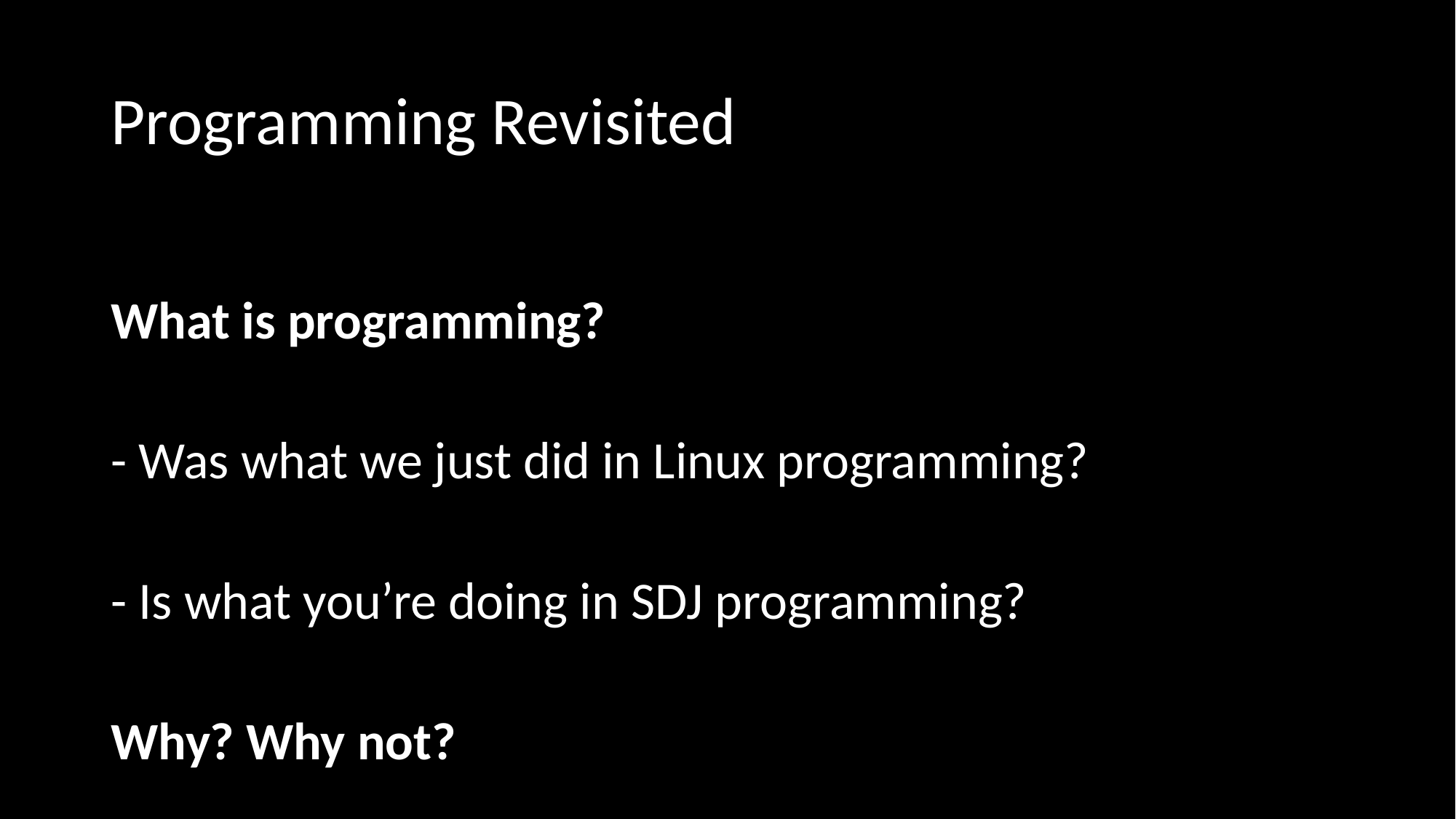

# Programming Revisited
What is programming?
- Was what we just did in Linux programming?
- Is what you’re doing in SDJ programming?
Why? Why not?